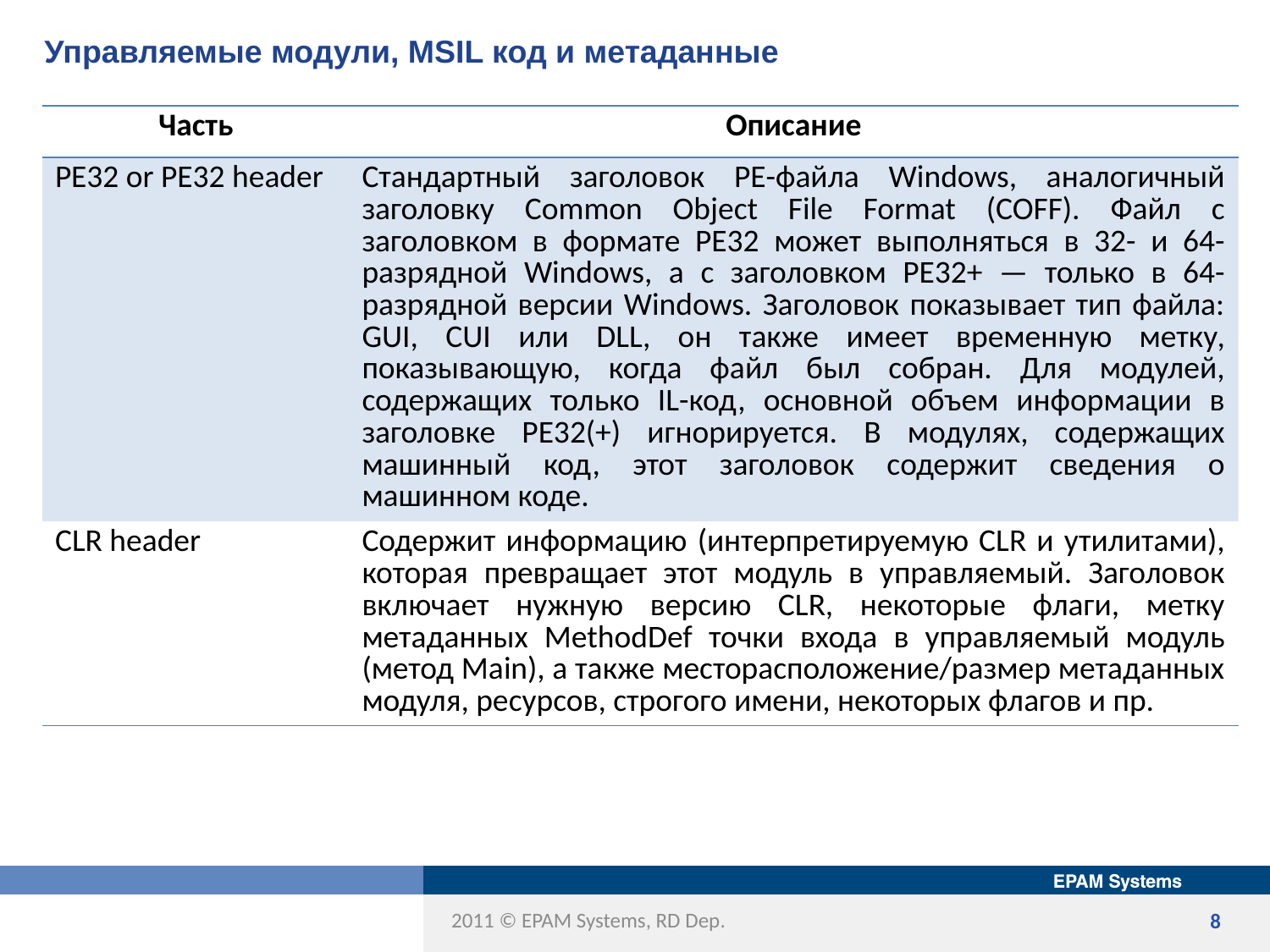

# Управляемые модули, MSIL код и метаданные
| Часть | Описание |
| --- | --- |
| PE32 or PE32 header | Стандартный заголовок РЕ-файла Windows, аналогичный заголовку Common Object File Format (COFF). Файл с заголовком в формате РЕ32 может выполняться в 32- и 64-разрядной Windows, а с заголовком РЕ32+ — только в 64-разрядной версии Windows. Заголовок показывает тип файла: GUI, CUI или DLL, он также имеет временную метку, показывающую, когда файл был собран. Для модулей, содержащих только IL-код, основной объем информации в заголовке РЕ32(+) игнорируется. В модулях, содержащих машинный код, этот заголовок содержит сведения о машинном коде. |
| CLR header | Содержит информацию (интерпретируемую CLR и утилитами), которая превращает этот модуль в управляемый. Заголовок включает нужную версию CLR, некоторые флаги, метку метаданных MethodDef точки входа в управляемый модуль (метод Main), а также месторасположение/размер метаданных модуля, ресурсов, строгого имени, некоторых флагов и пр. |